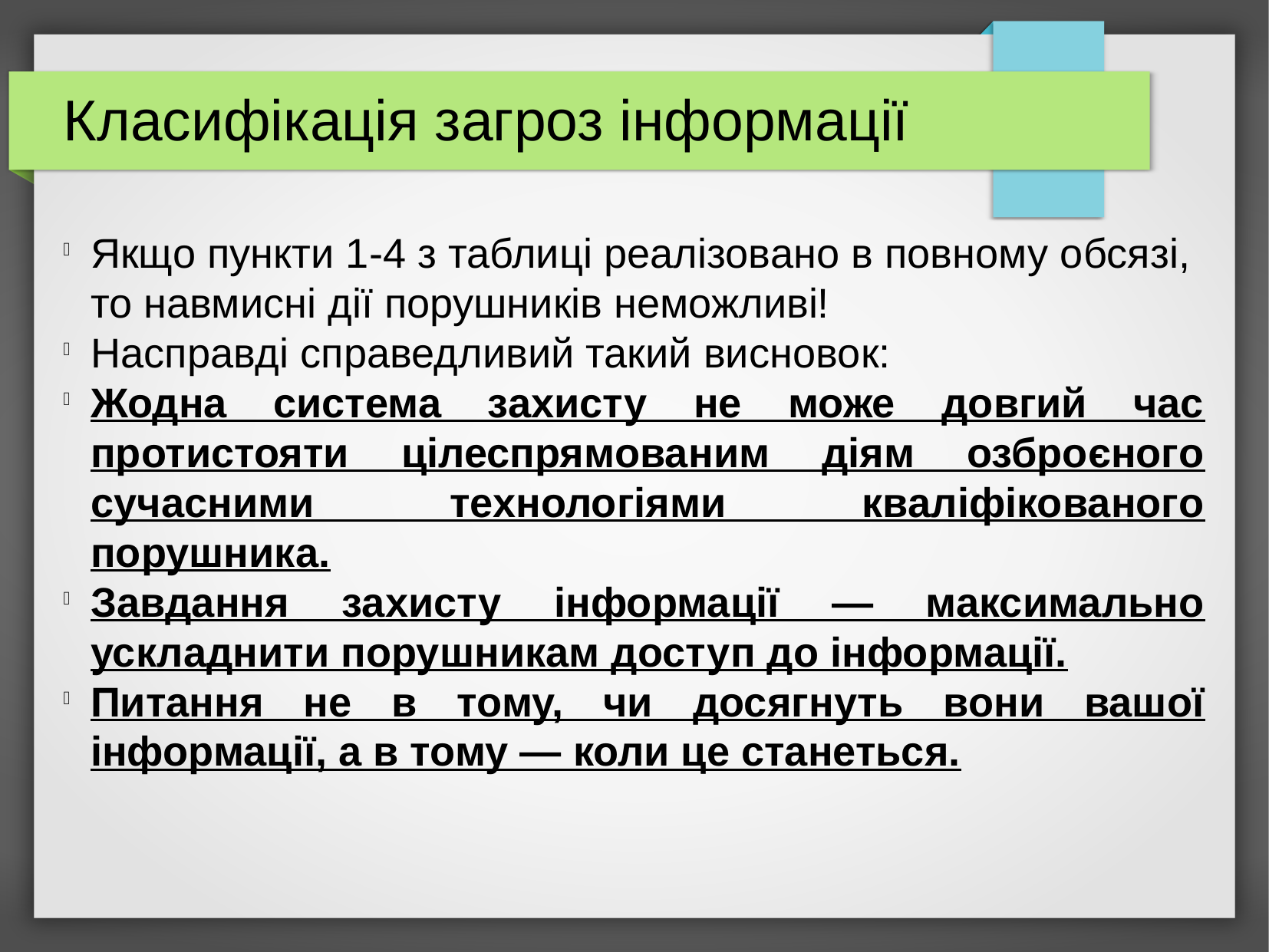

Класифікація загроз інформації
Якщо пункти 1-4 з таблиці реалізовано в повному обсязі, то навмисні дії порушників неможливі!
Насправді справедливий такий висновок:
Жодна система захисту не може довгий час протистояти цілеспрямованим діям озброєного сучасними технологіями кваліфікованого порушника.
Завдання захисту інформації — максимально ускладнити порушникам доступ до інформації.
Питання не в тому, чи досягнуть вони вашої інформації, а в тому — коли це станеться.